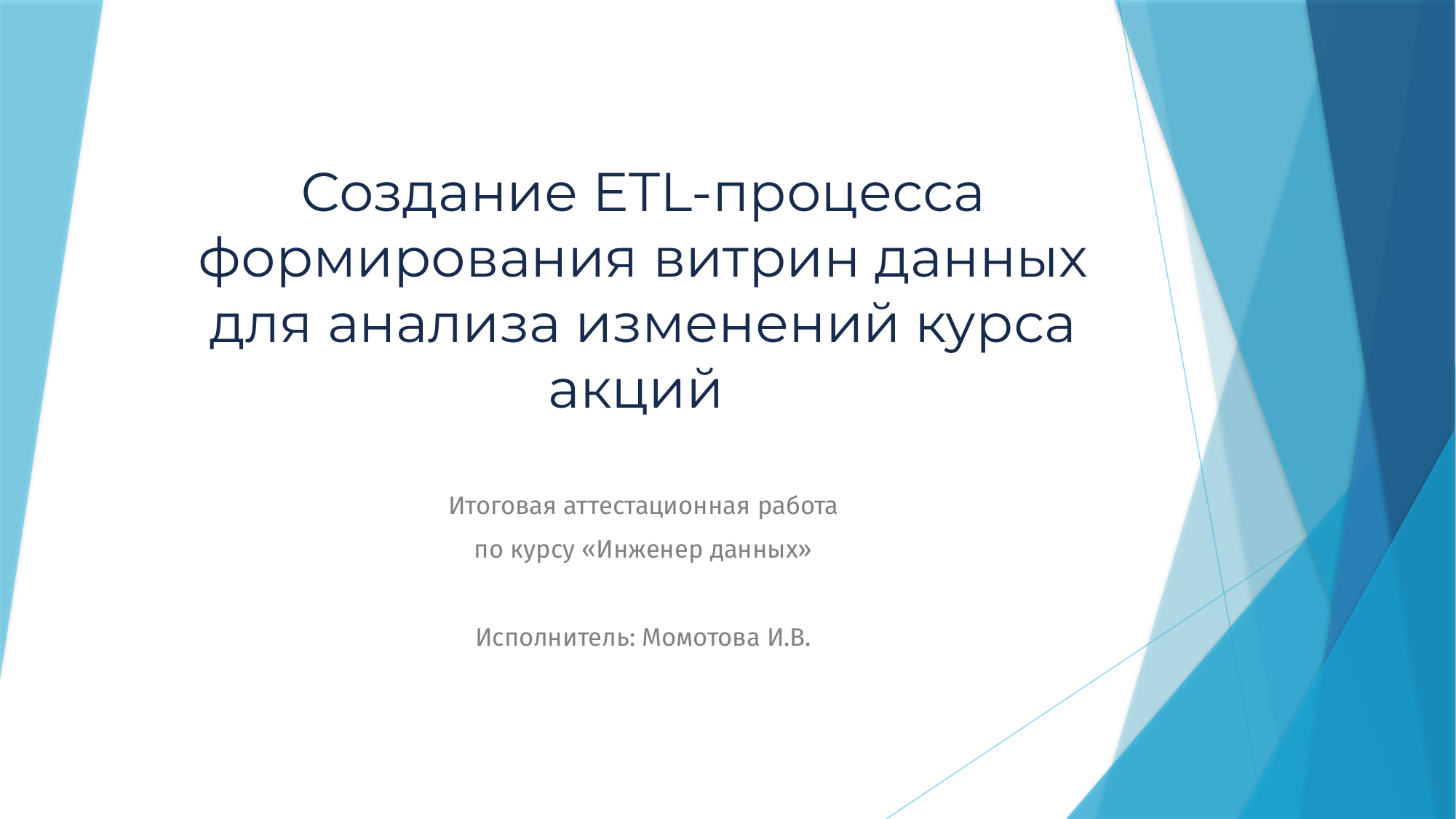

# Создание ETL-процесса формирования витрин данных для анализа изменений курса акций
Итоговая аттестационная работа
по курсу «Инженер данных»

Исполнитель: Момотова И.В.